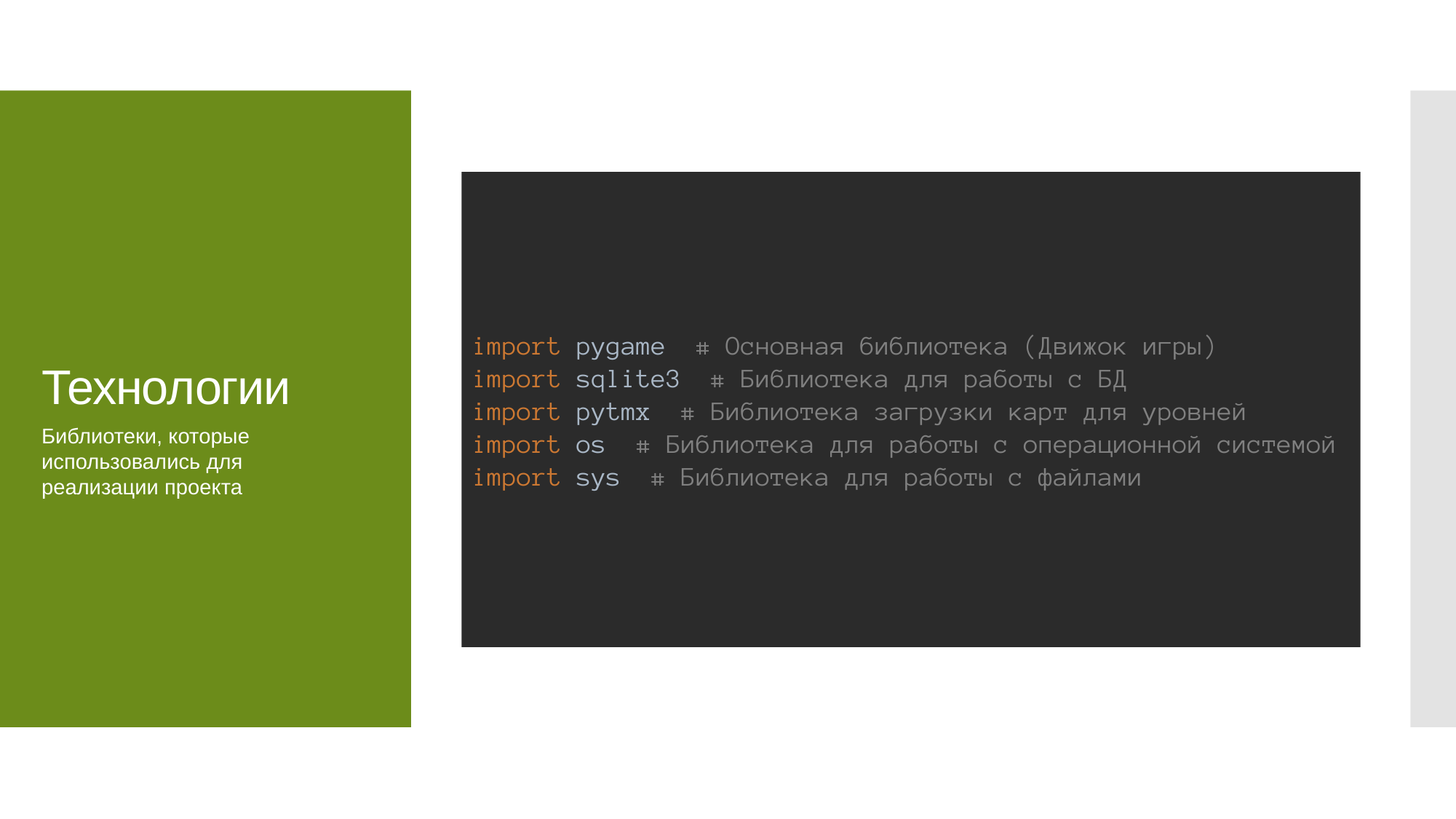

# Технологии
import pygame  # Основная библиотека (Движок игры)
import sqlite3  # Библиотека для работы с БД
import pytmx  # Библиотека загрузки карт для уровней
import os  # Библиотека для работы с операционной системой
import sys  # Библиотека для работы с файлами
Библиотеки, которые использовались для реализации проекта